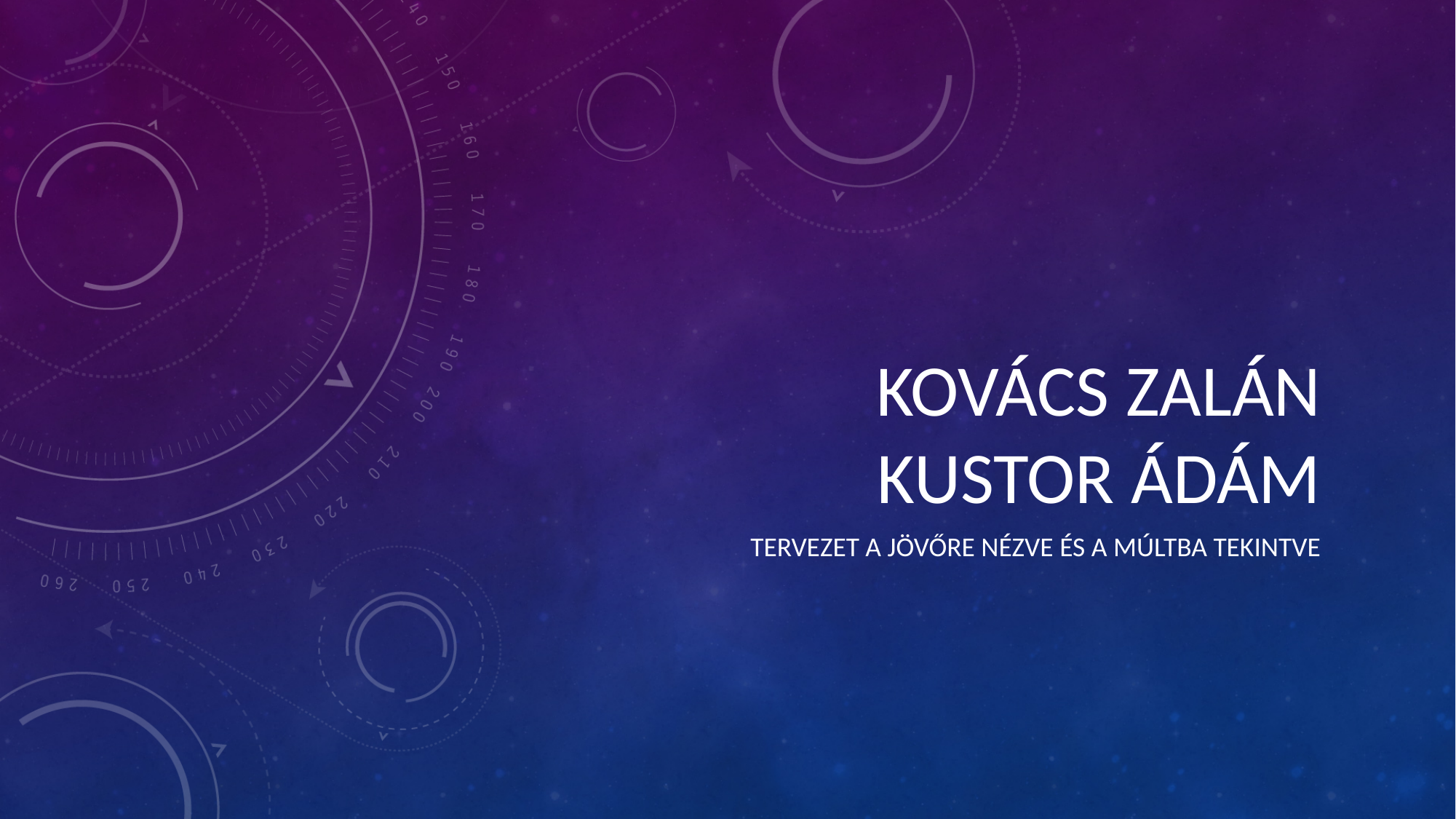

# Kovács Zalán Kustor ádám
Tervezet a jövőre nézve és a múltba tekintve